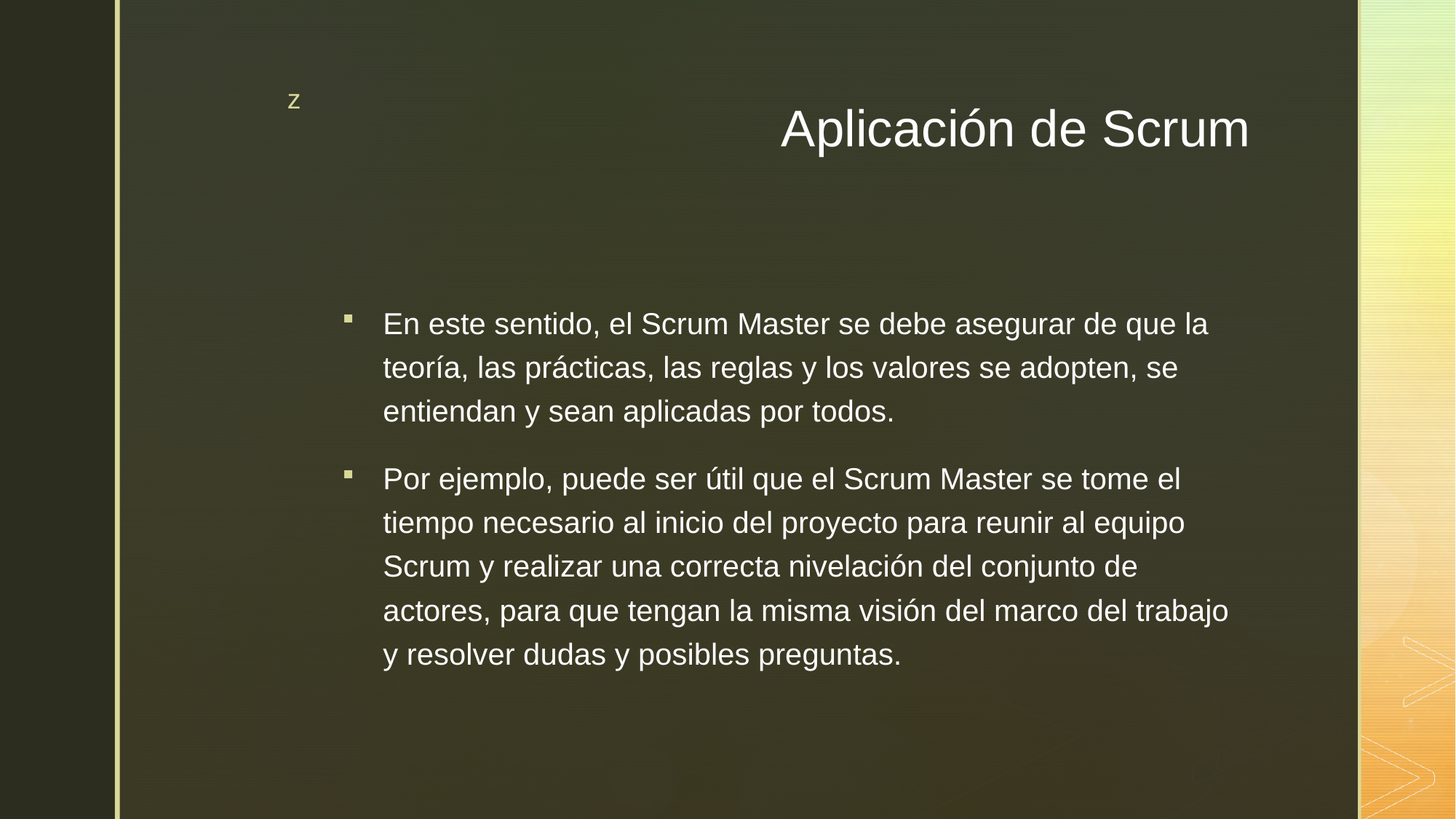

# Aplicación de Scrum
En este sentido, el Scrum Master se debe asegurar de que la teoría, las prácticas, las reglas y los valores se adopten, se entiendan y sean aplicadas por todos.
Por ejemplo, puede ser útil que el Scrum Master se tome el tiempo necesario al inicio del proyecto para reunir al equipo Scrum y realizar una correcta nivelación del conjunto de actores, para que tengan la misma visión del marco del trabajo y resolver dudas y posibles preguntas.